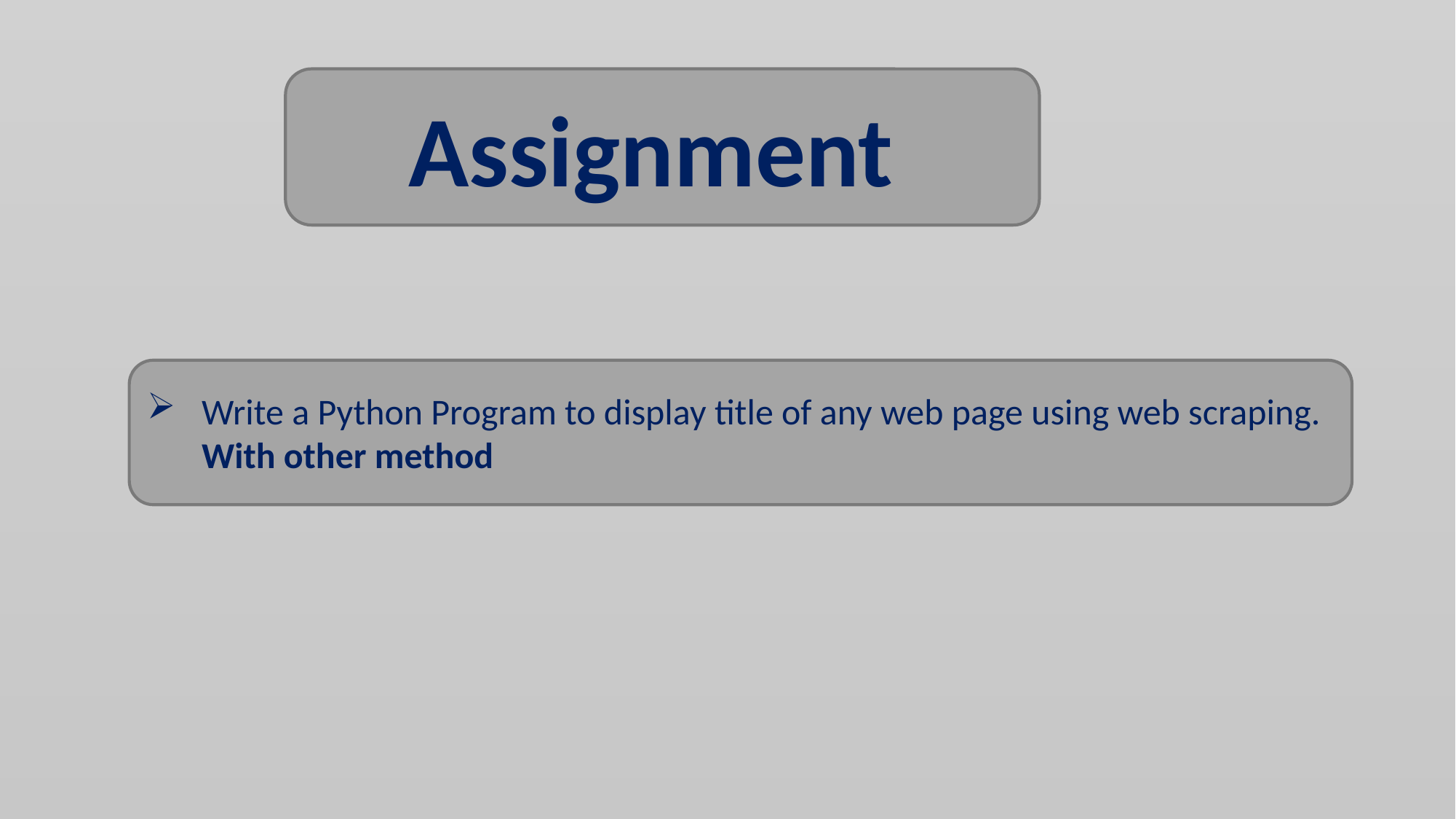

Assignment
Write a Python Program to display title of any web page using web scraping. With other method